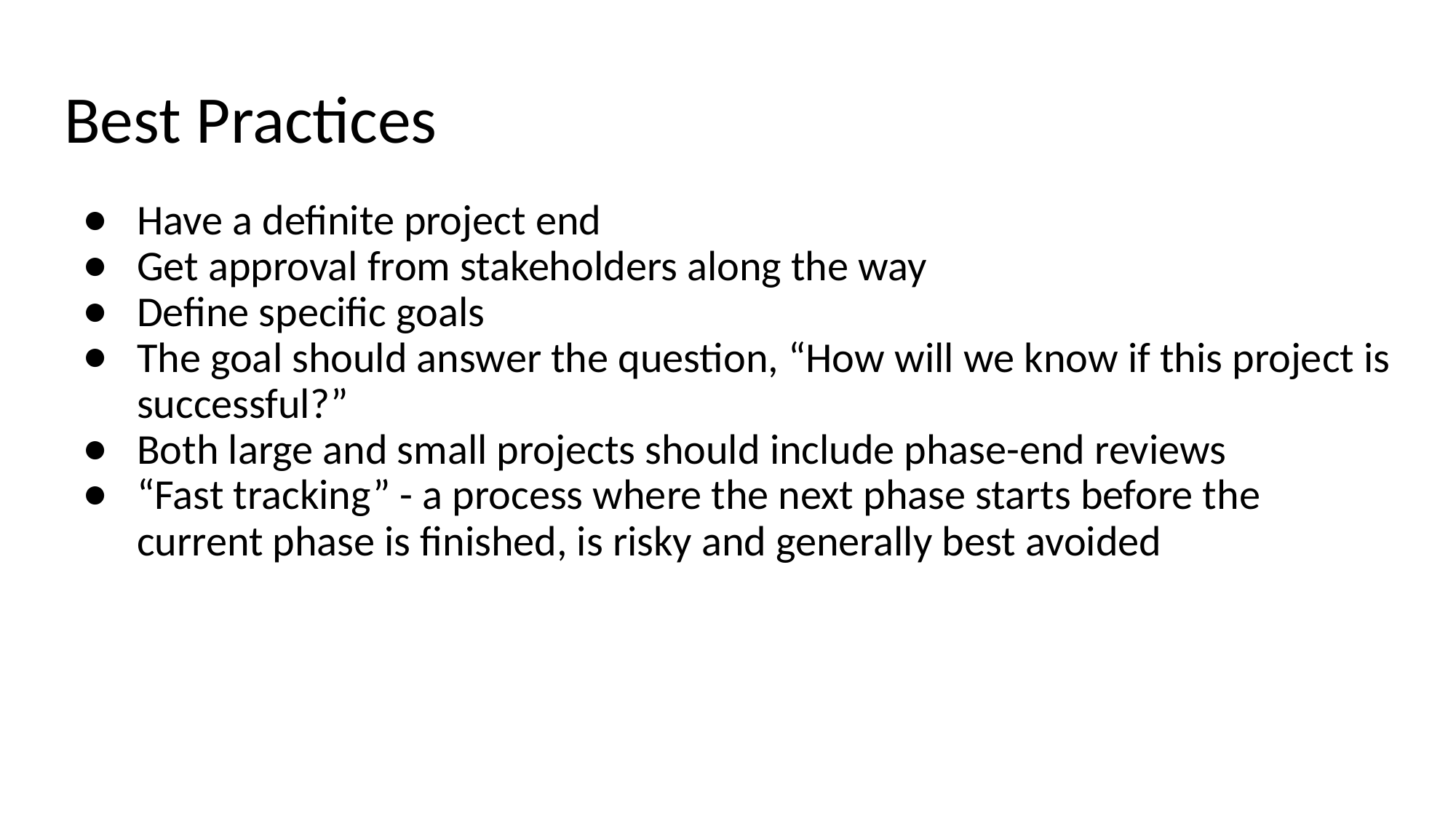

# Best Practices
Have a definite project end
Get approval from stakeholders along the way
Define specific goals
The goal should answer the question, “How will we know if this project is successful?”
Both large and small projects should include phase-end reviews
“Fast tracking” - a process where the next phase starts before the current phase is finished, is risky and generally best avoided